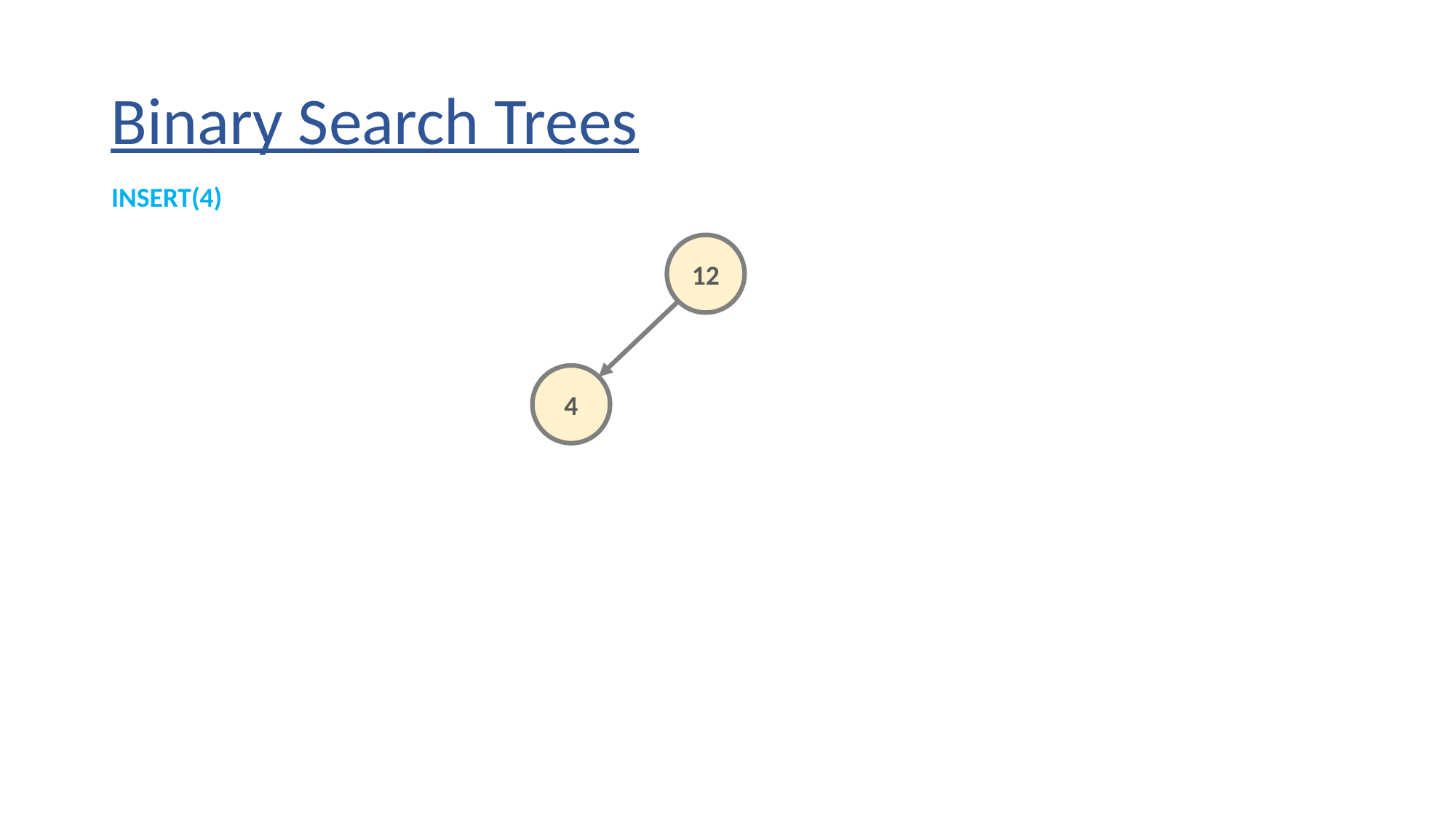

# Binary Search Trees
INSERT(4)
12
4